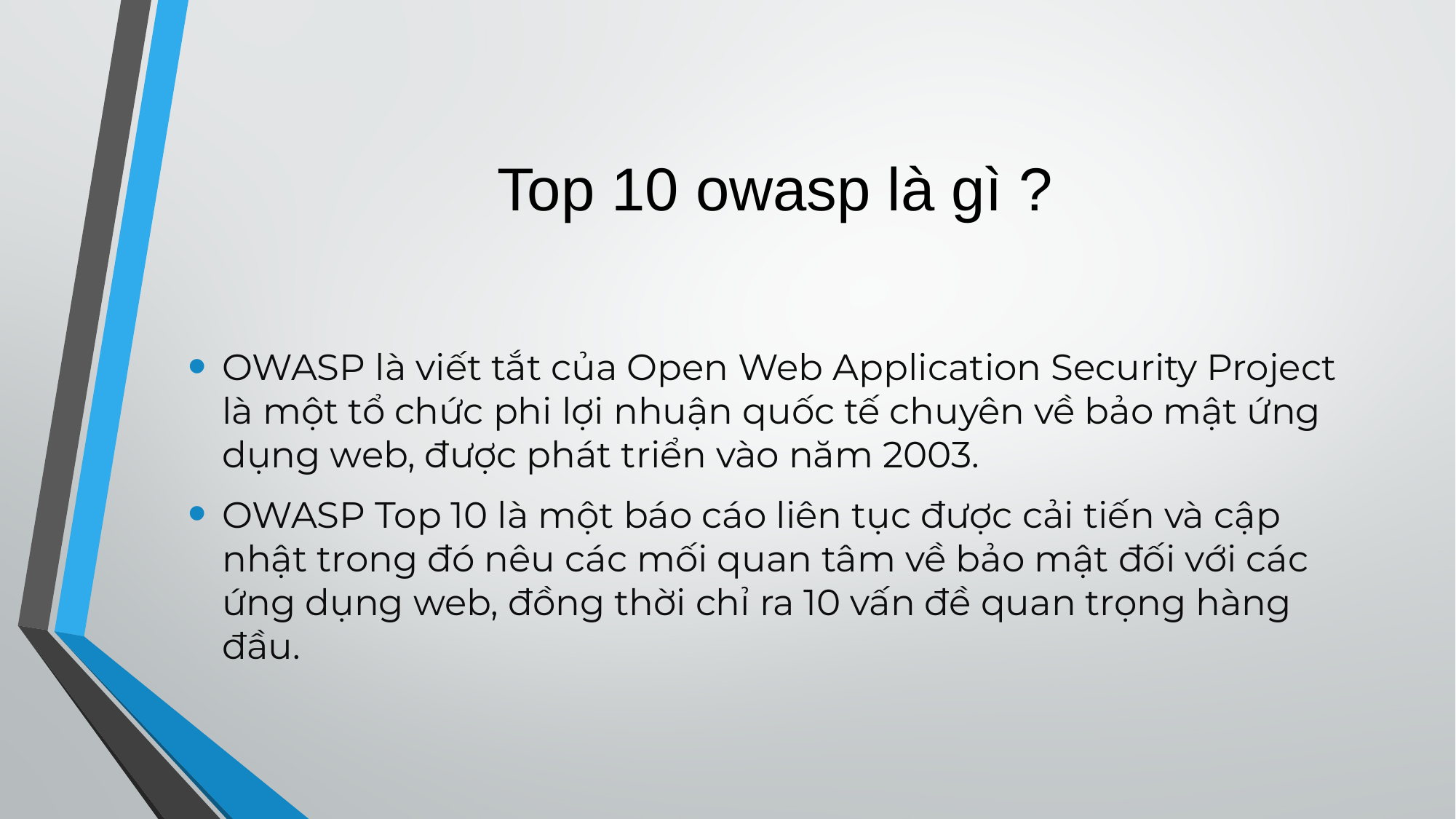

# Top 10 owasp là gì ?
OWASP là viết tắt của Open Web Application Security Project là một tổ chức phi lợi nhuận quốc tế chuyên về bảo mật ứng dụng web, được phát triển vào năm 2003.
OWASP Top 10 là một báo cáo liên tục được cải tiến và cập nhật trong đó nêu các mối quan tâm về bảo mật đối với các ứng dụng web, đồng thời chỉ ra 10 vấn đề quan trọng hàng đầu.